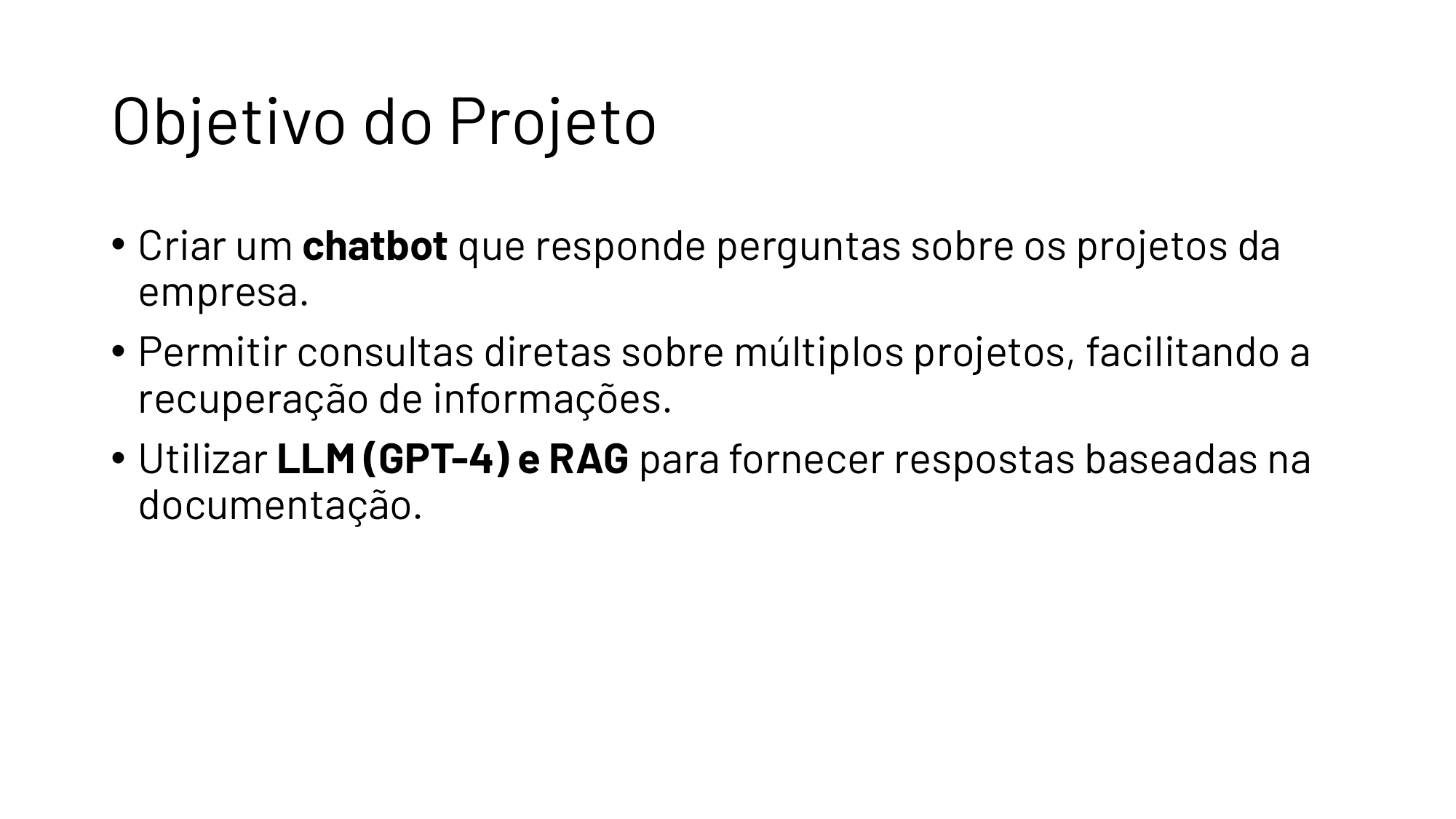

# Objetivo do Projeto
Criar um chatbot que responde perguntas sobre os projetos da empresa.
Permitir consultas diretas sobre múltiplos projetos, facilitando a recuperação de informações.
Utilizar LLM (GPT-4) e RAG para fornecer respostas baseadas na documentação.